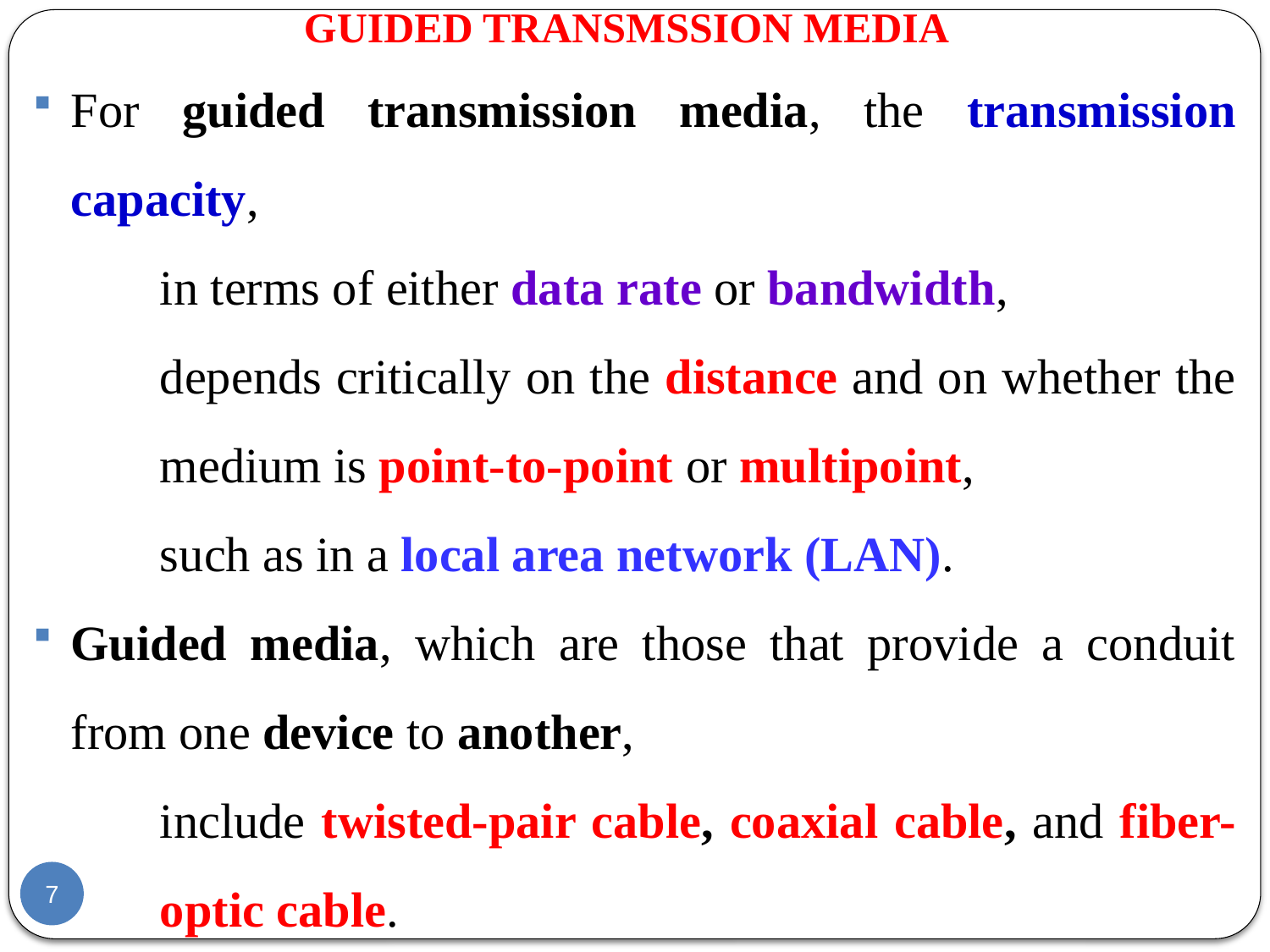

# GUIDED TRANSMSSION MEDIA
For guided transmission media, the transmission capacity,
	in terms of either data rate or bandwidth,
	depends critically on the distance and on whether the 	medium is point-to-point or multipoint,
	such as in a local area network (LAN).
Guided media, which are those that provide a conduit from one device to another,
	include twisted-pair cable, coaxial cable, and fiber-	optic cable.
7